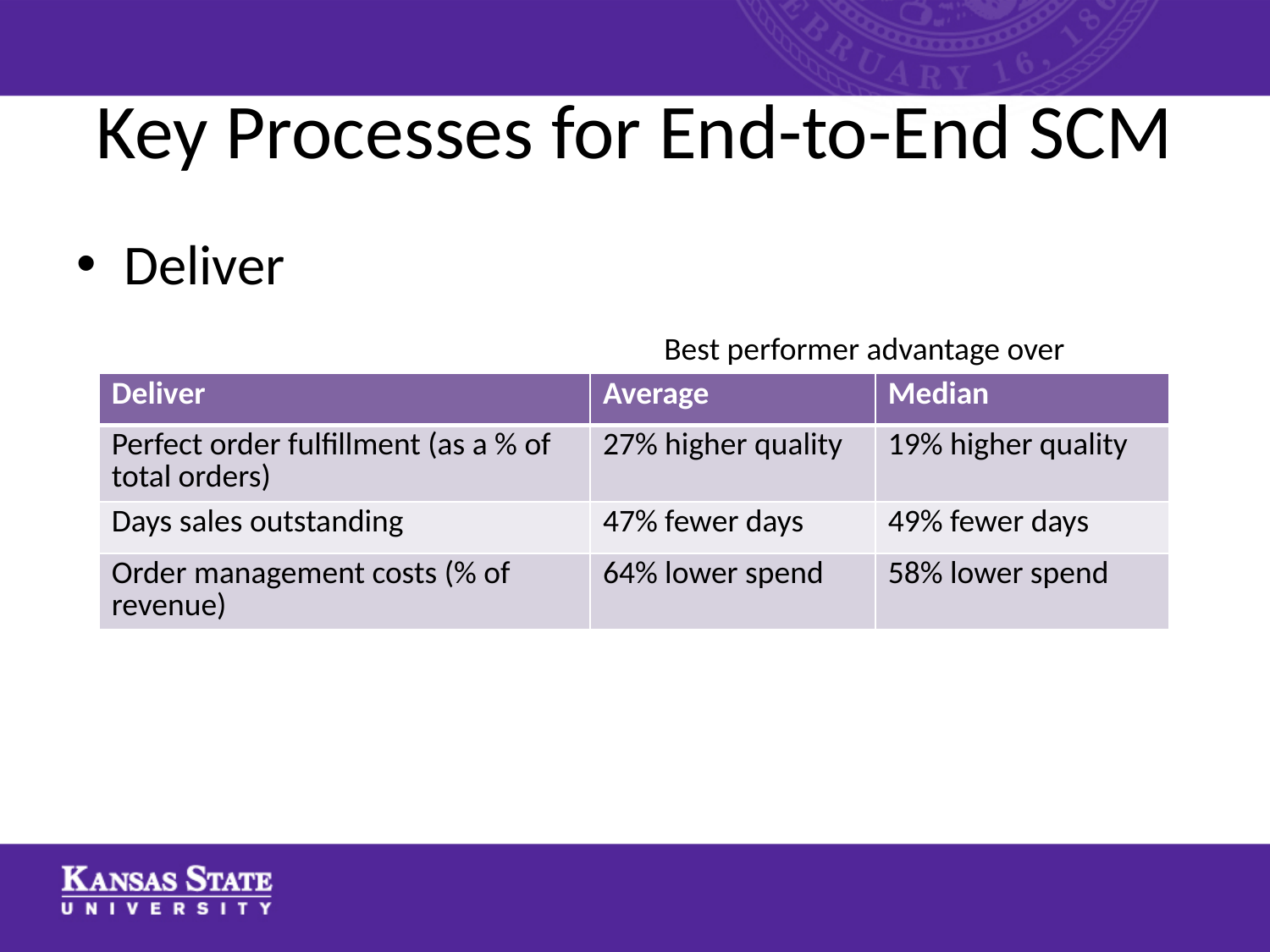

# Key Processes for End-to-End SCM
Deliver
Best performer advantage over
| Deliver | Average | Median |
| --- | --- | --- |
| Perfect order fulfillment (as a % of total orders) | 27% higher quality | 19% higher quality |
| Days sales outstanding | 47% fewer days | 49% fewer days |
| Order management costs (% of revenue) | 64% lower spend | 58% lower spend |